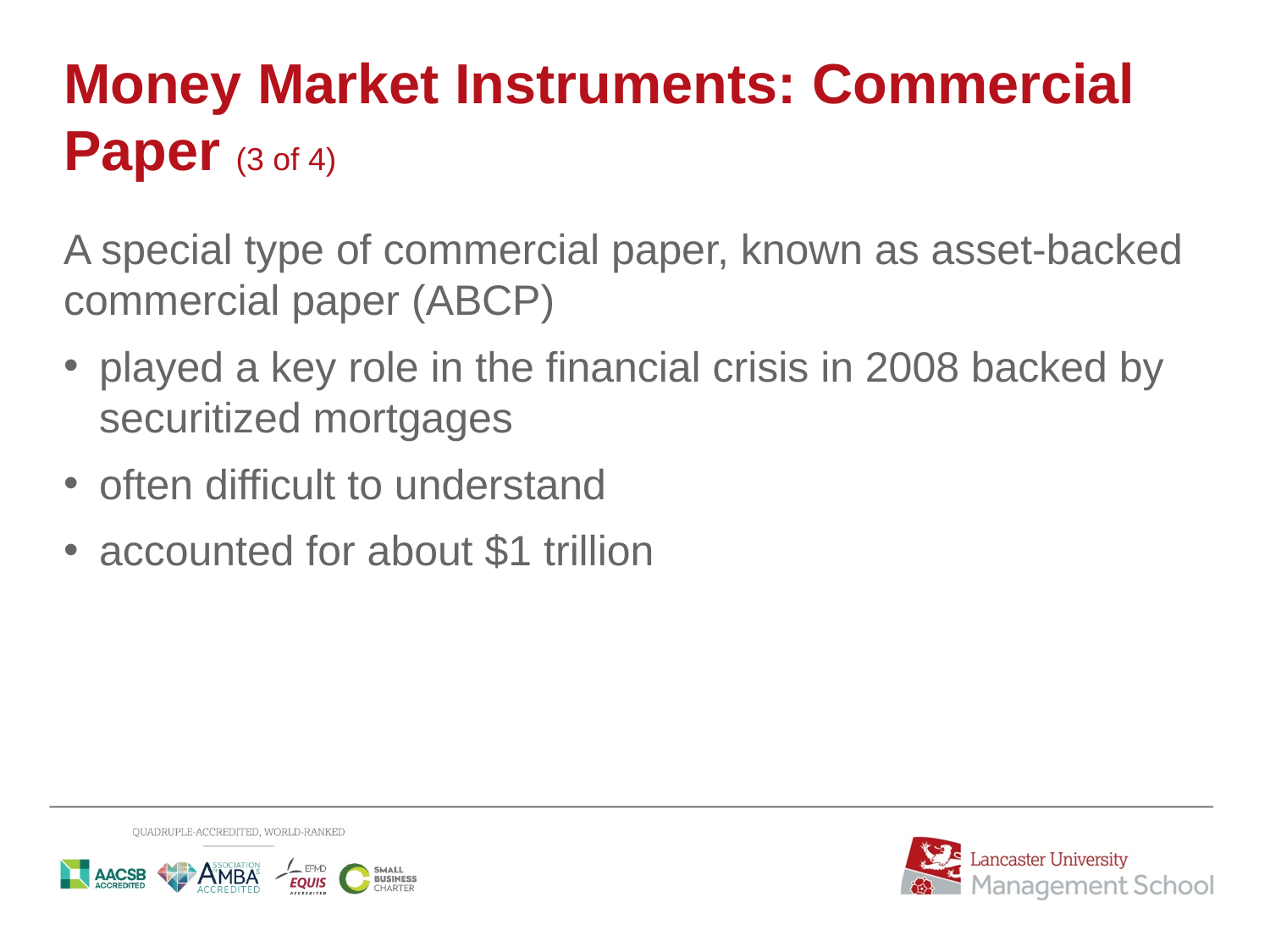

# Money Market Instruments: Commercial Paper (3 of 4)
A special type of commercial paper, known as asset-backed commercial paper (ABCP)
played a key role in the financial crisis in 2008 backed by securitized mortgages
often difficult to understand
accounted for about $1 trillion